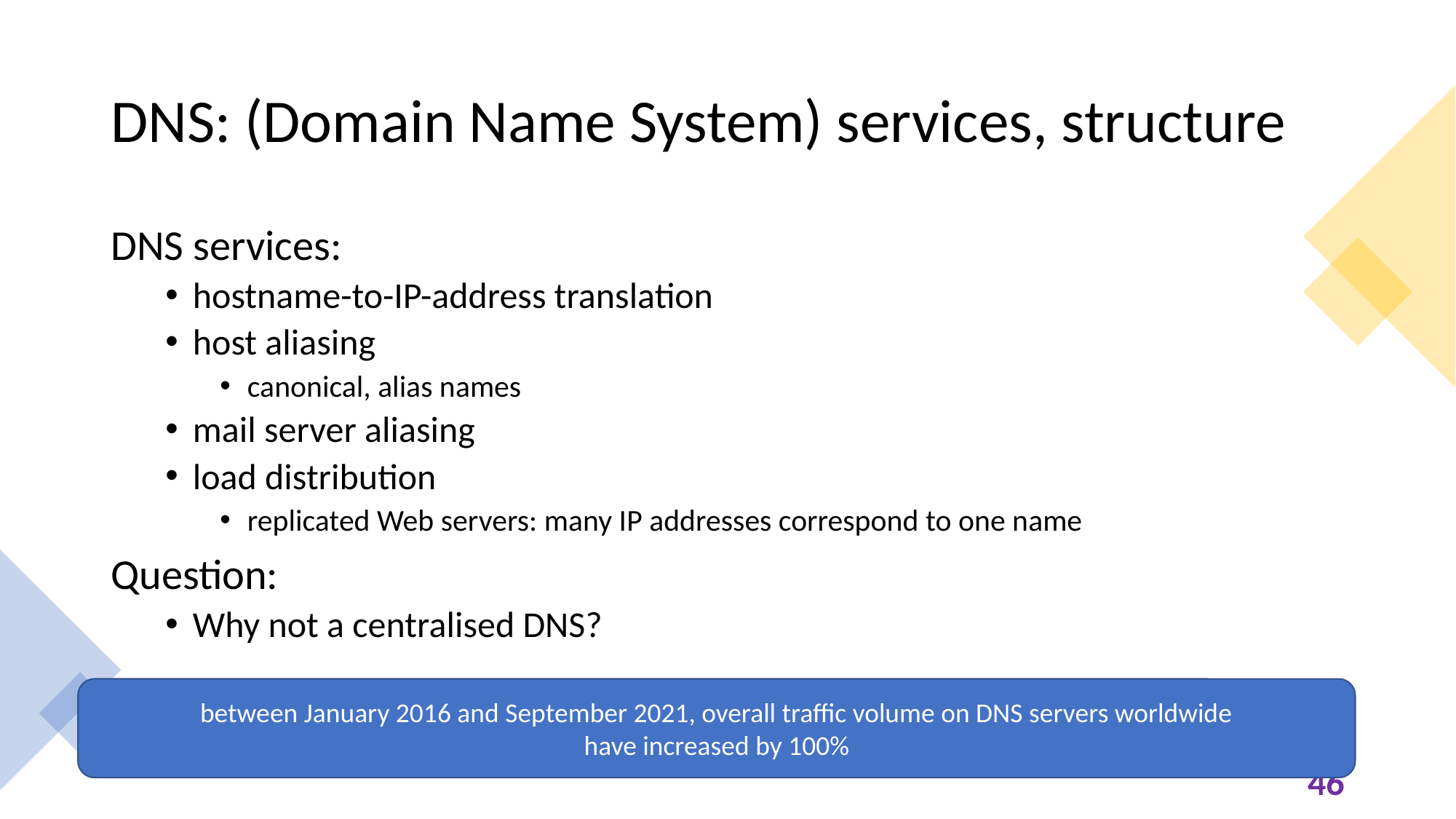

# DNS: (Domain Name System) services, structure
DNS services:
hostname-to-IP-address translation
host aliasing
canonical, alias names
mail server aliasing
load distribution
replicated Web servers: many IP addresses correspond to one name
Question:
Why not a centralised DNS?

between January 2016 and September 2021, overall traffic volume on DNS servers worldwide have increased by 100%
46